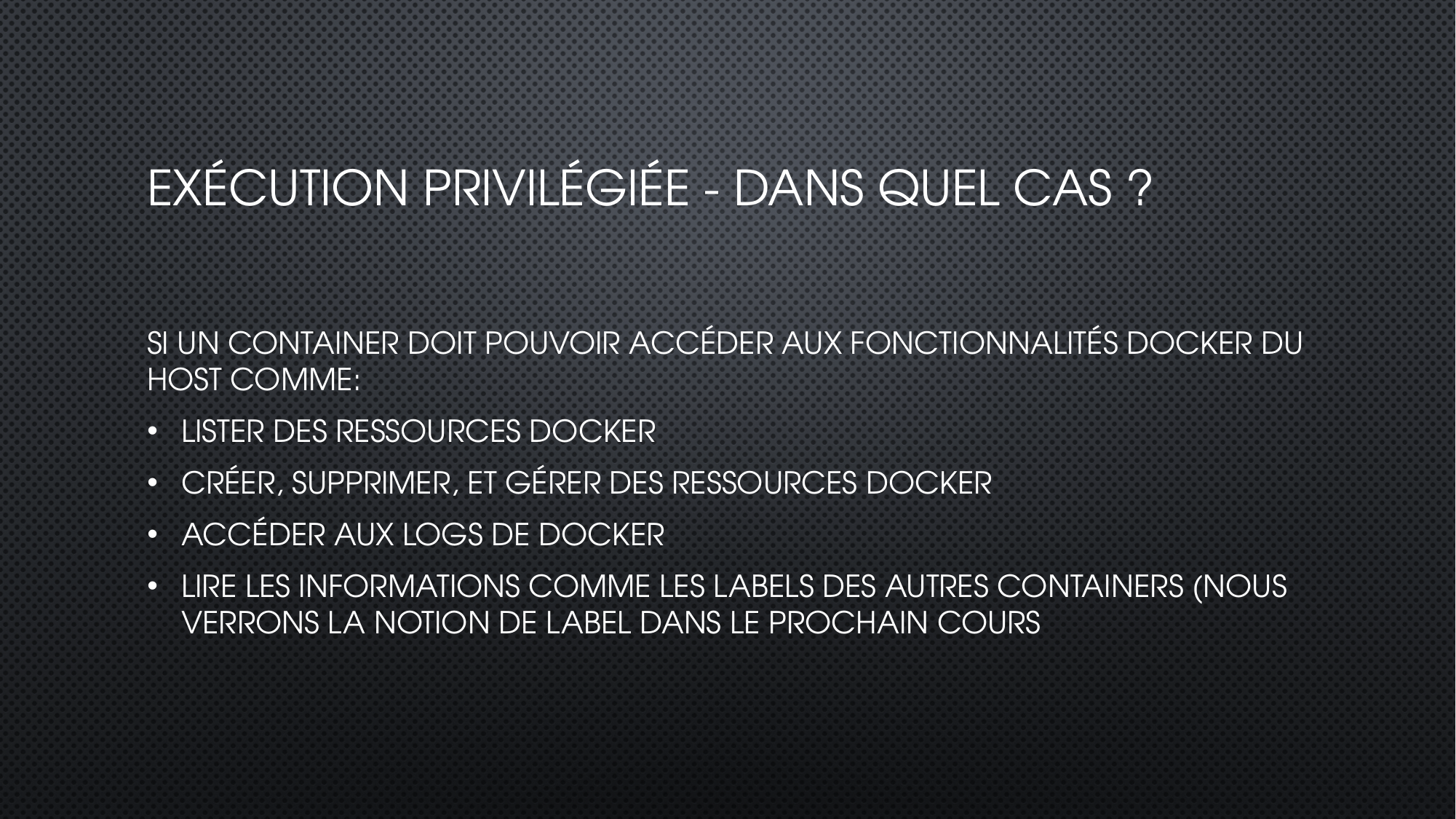

# Exécution privilégiée - Dans quel cas ?
Si un container doit pouvoir accéder aux fonctionnalités Docker du host comme:
Lister des ressources Docker
Créer, supprimer, et gérer des ressources Docker
Accéder aux logs de docker
Lire les informations comme les LABELS des autres containers (nous verrons la notion de label dans le prochain cours